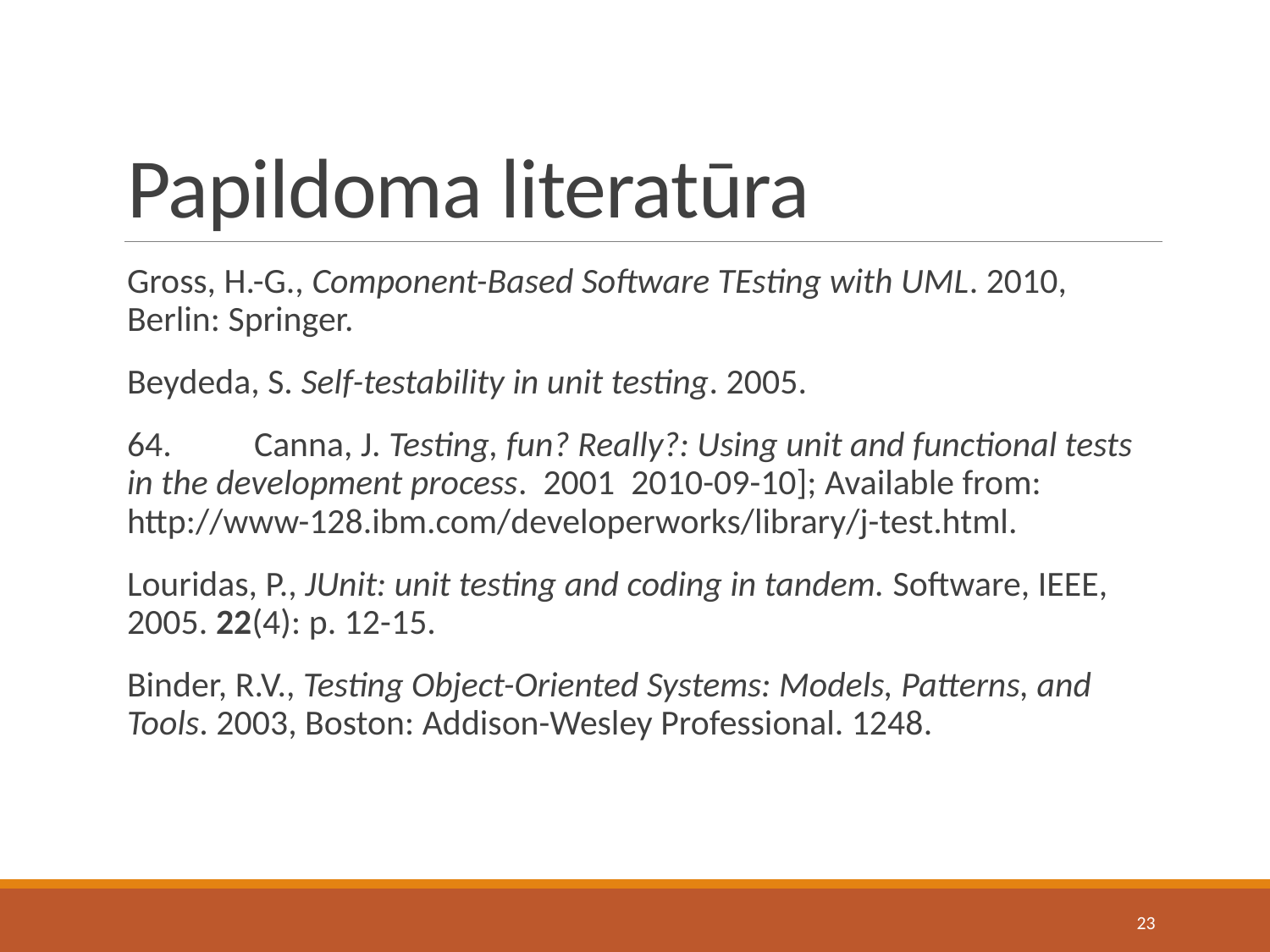

# Papildoma literatūra
Gross, H.-G., Component-Based Software TEsting with UML. 2010, Berlin: Springer.
Beydeda, S. Self-testability in unit testing. 2005.
64.	Canna, J. Testing, fun? Really?: Using unit and functional tests in the development process.  2001  2010-09-10]; Available from: http://www-128.ibm.com/developerworks/library/j-test.html.
Louridas, P., JUnit: unit testing and coding in tandem. Software, IEEE, 2005. 22(4): p. 12-15.
Binder, R.V., Testing Object-Oriented Systems: Models, Patterns, and Tools. 2003, Boston: Addison-Wesley Professional. 1248.

23